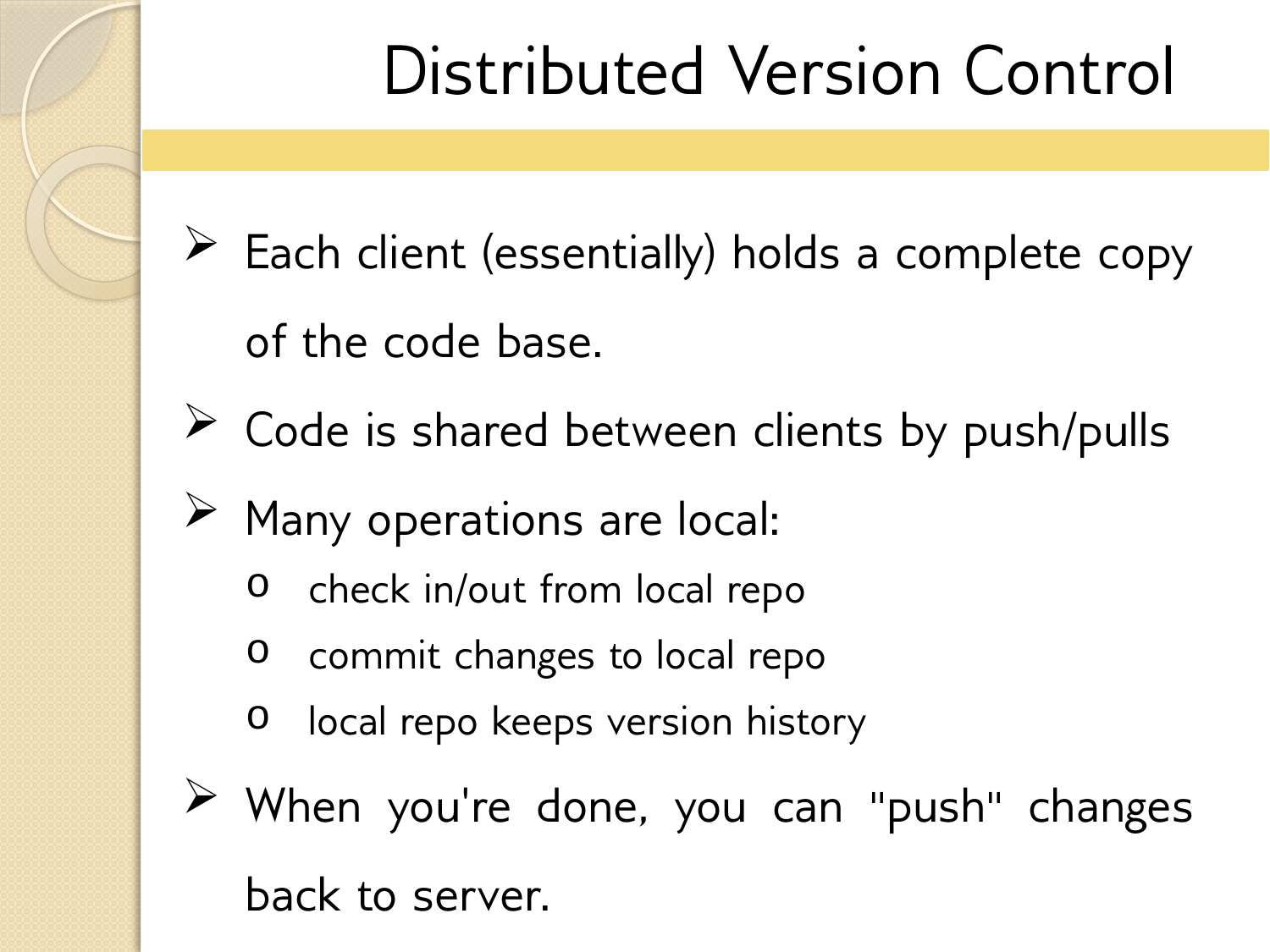

Distributed Version Control

Each client (essentially) holds a complete copy of the code base.
Code is shared between clients by push/pulls
Many operations are local:
check in/out from local repo
commit changes to local repo
local repo keeps version history
When you're done, you can "push" changes back to server.